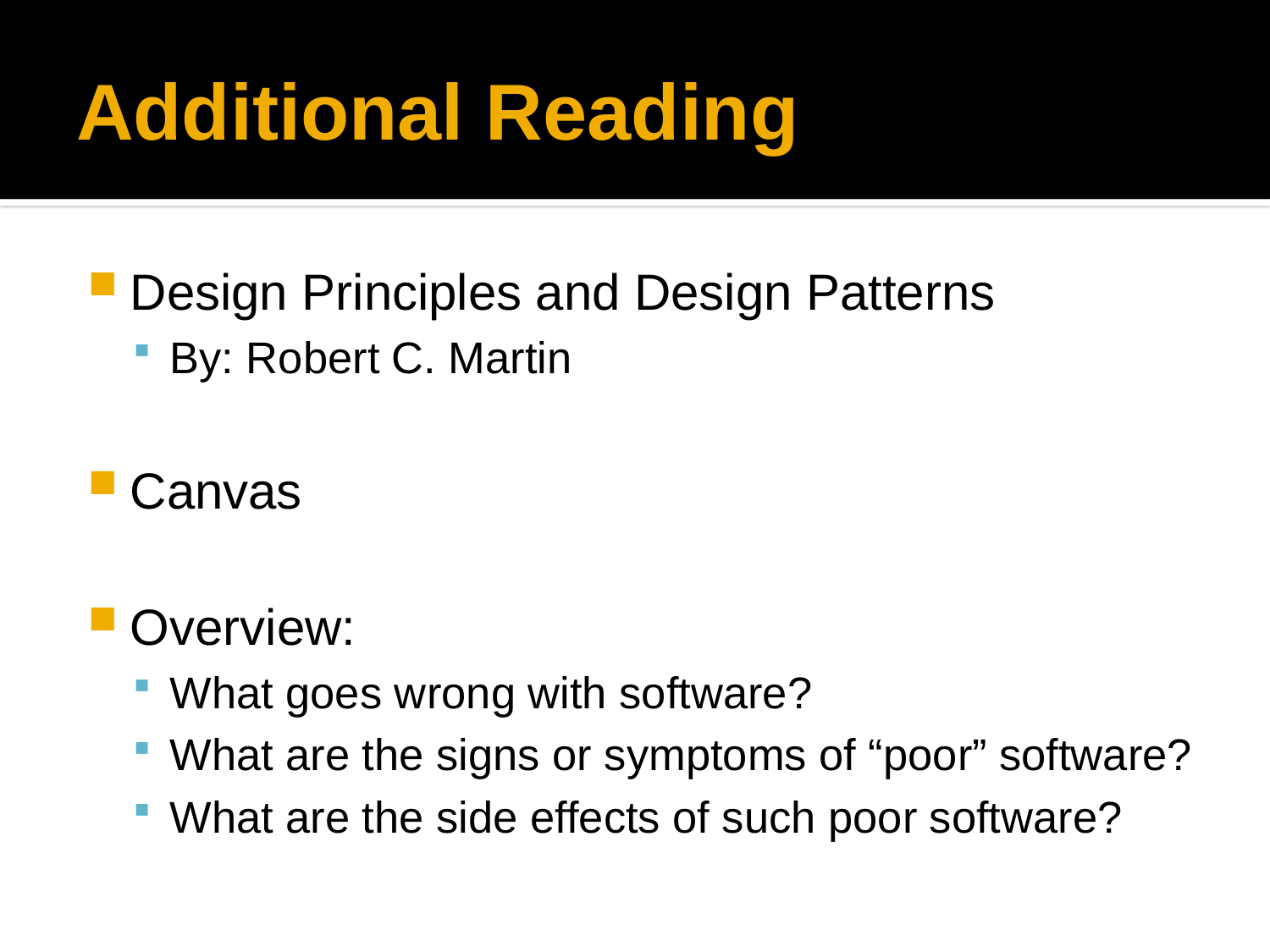

# Additional Reading
Design Principles and Design Patterns
By: Robert C. Martin

Canvas

Overview:
What goes wrong with software?
What are the signs or symptoms of “poor” software?
What are the side effects of such poor software?